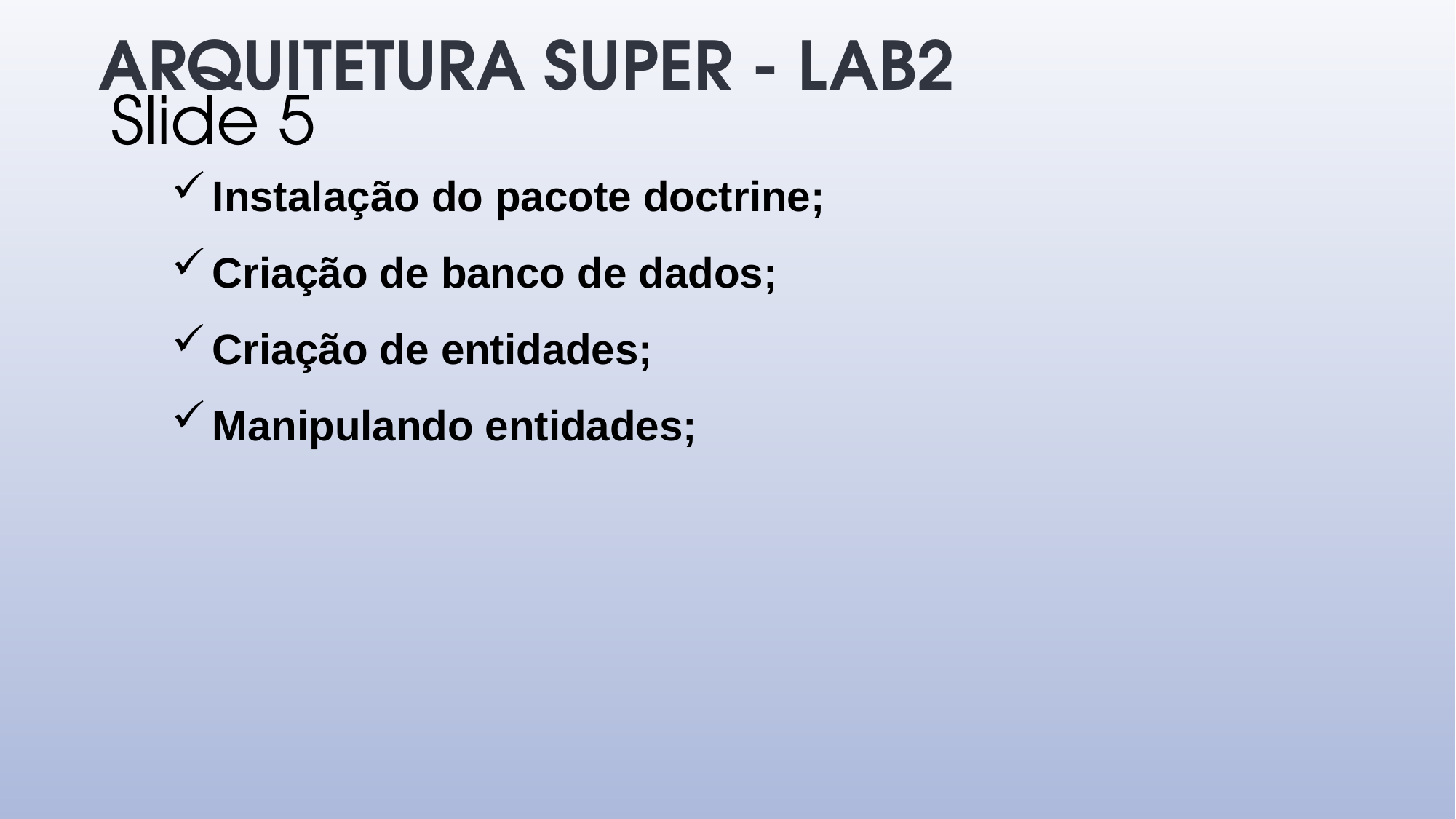

ARQUITETURA SUPER - LAB2
# Slide 5
Instalação do pacote doctrine;
Criação de banco de dados;
Criação de entidades;
Manipulando entidades;